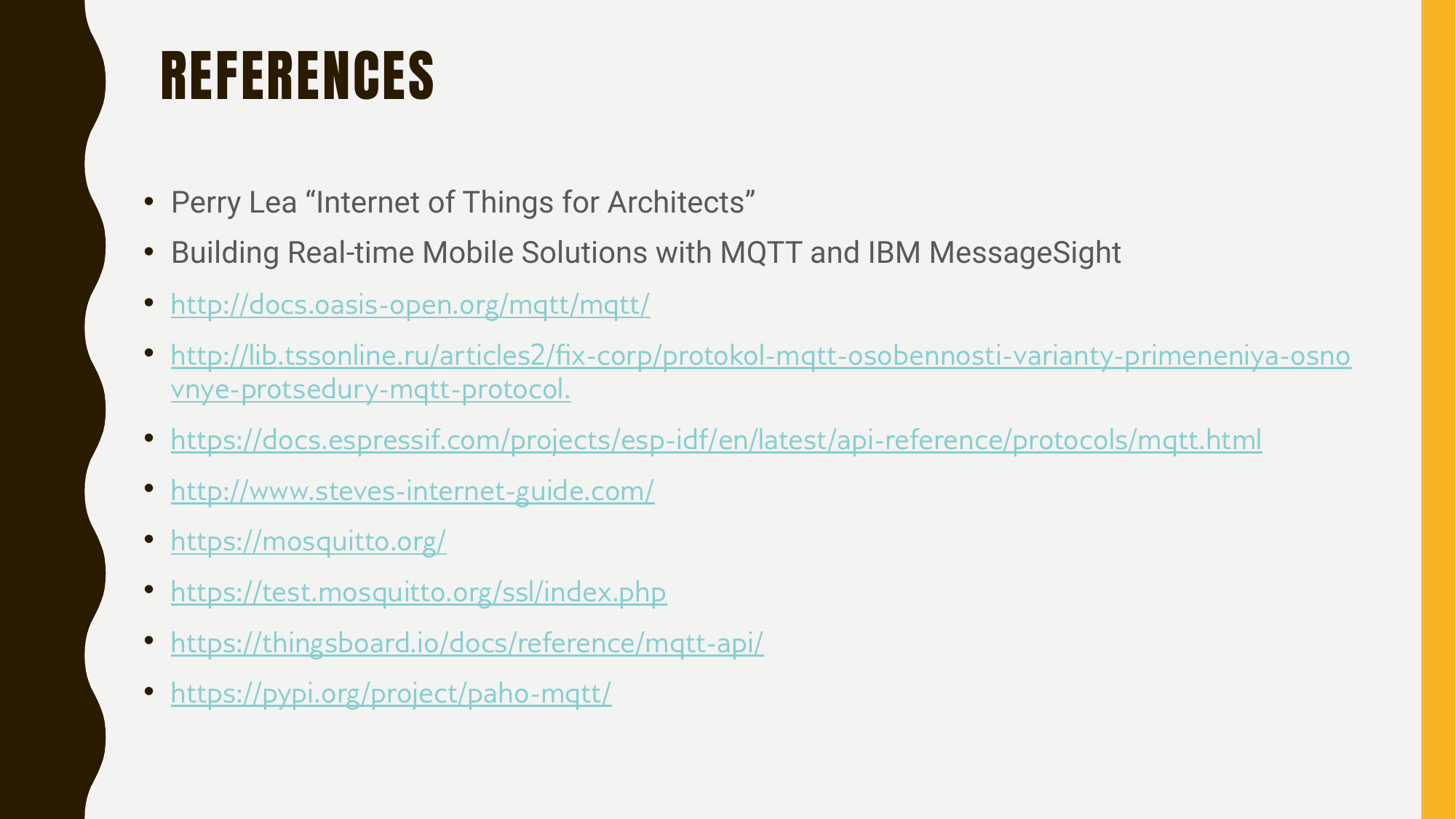

# References
Perry Lea “Internet of Things for Architects”
Building Real-time Mobile Solutions with MQTT and IBM MessageSight
http://docs.oasis-open.org/mqtt/mqtt/
http://lib.tssonline.ru/articles2/fix-corp/protokol-mqtt-osobennosti-varianty-primeneniya-osnovnye-protsedury-mqtt-protocol.
https://docs.espressif.com/projects/esp-idf/en/latest/api-reference/protocols/mqtt.html
http://www.steves-internet-guide.com/
https://mosquitto.org/
https://test.mosquitto.org/ssl/index.php
https://thingsboard.io/docs/reference/mqtt-api/
https://pypi.org/project/paho-mqtt/